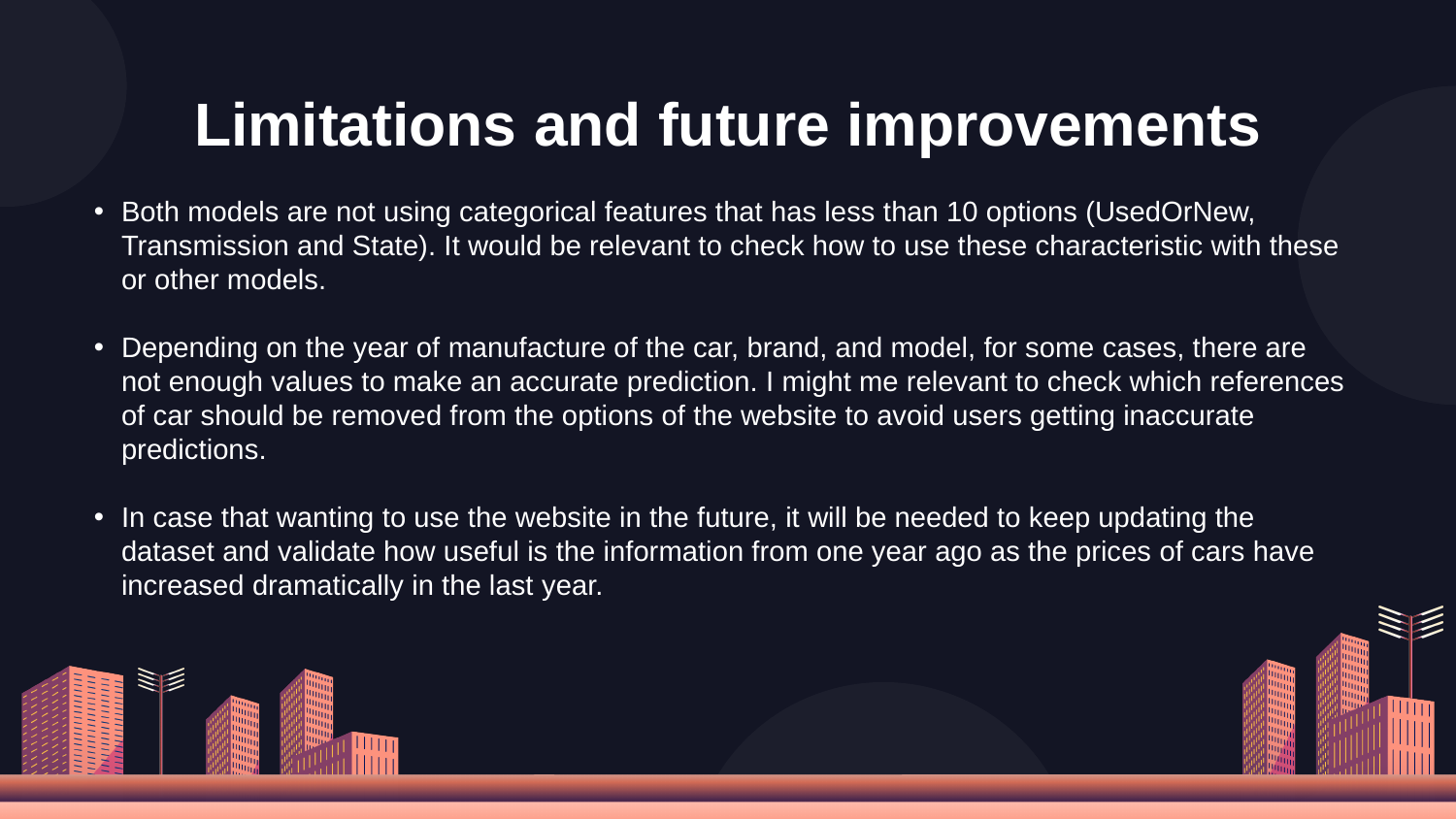

# Limitations and future improvements
Both models are not using categorical features that has less than 10 options (UsedOrNew, Transmission and State). It would be relevant to check how to use these characteristic with these or other models.

Depending on the year of manufacture of the car, brand, and model, for some cases, there are not enough values to make an accurate prediction. I might me relevant to check which references of car should be removed from the options of the website to avoid users getting inaccurate predictions.

In case that wanting to use the website in the future, it will be needed to keep updating the dataset and validate how useful is the information from one year ago as the prices of cars have increased dramatically in the last year.